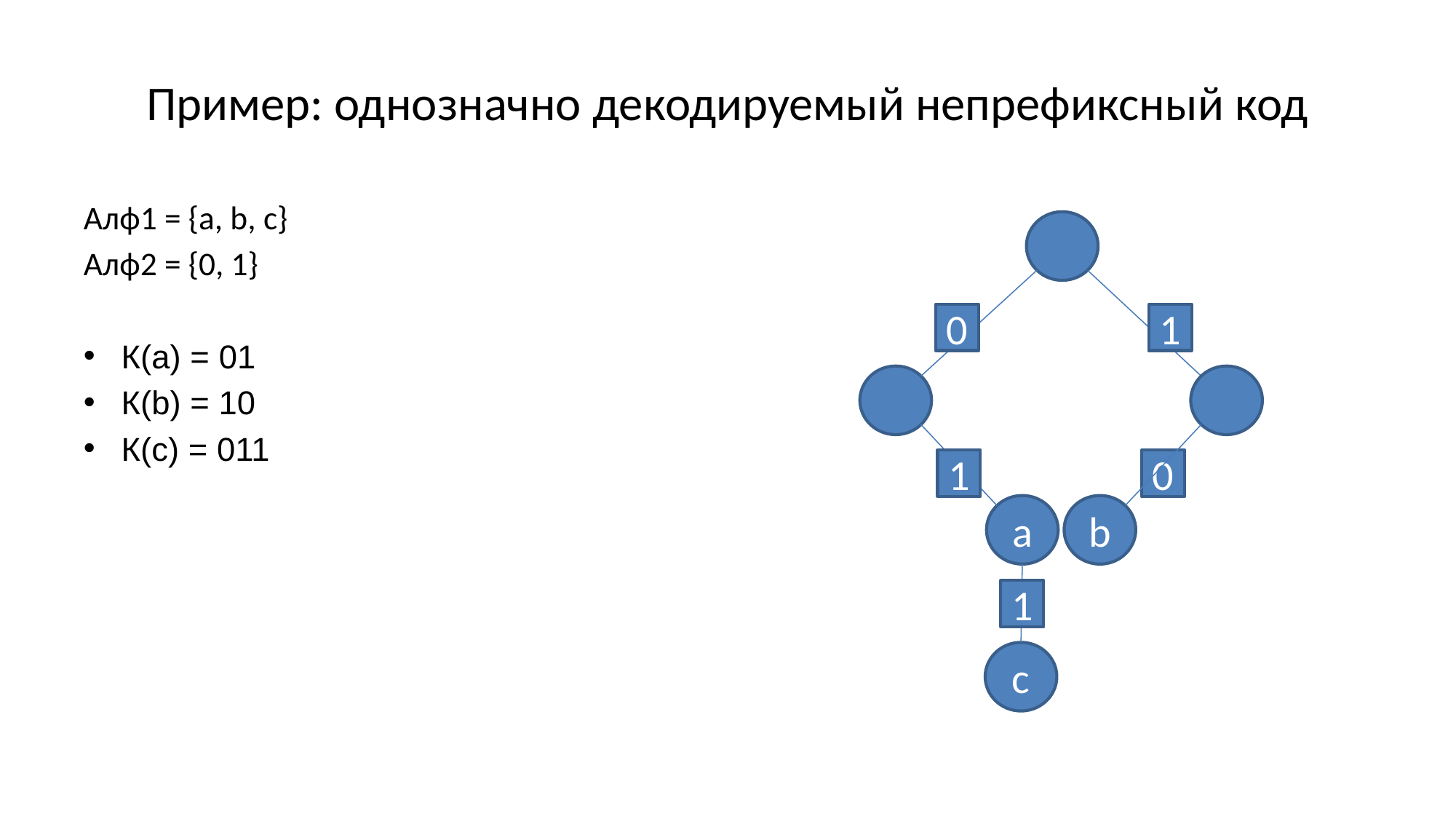

# Пример: однозначно декодируемый непрефиксный код
Алф1 = {a, b, c}
Алф2 = {0, 1}

К(a) = 01
К(b) = 10
К(c) = 011

чтение К(b) без чтения вперёд
чтение К(a) и К(c)
010... -> К(a) 0...
0110... -> К(a) 10...
0111... -> К(c) 1...

0
1

1
0
a
b
1
c